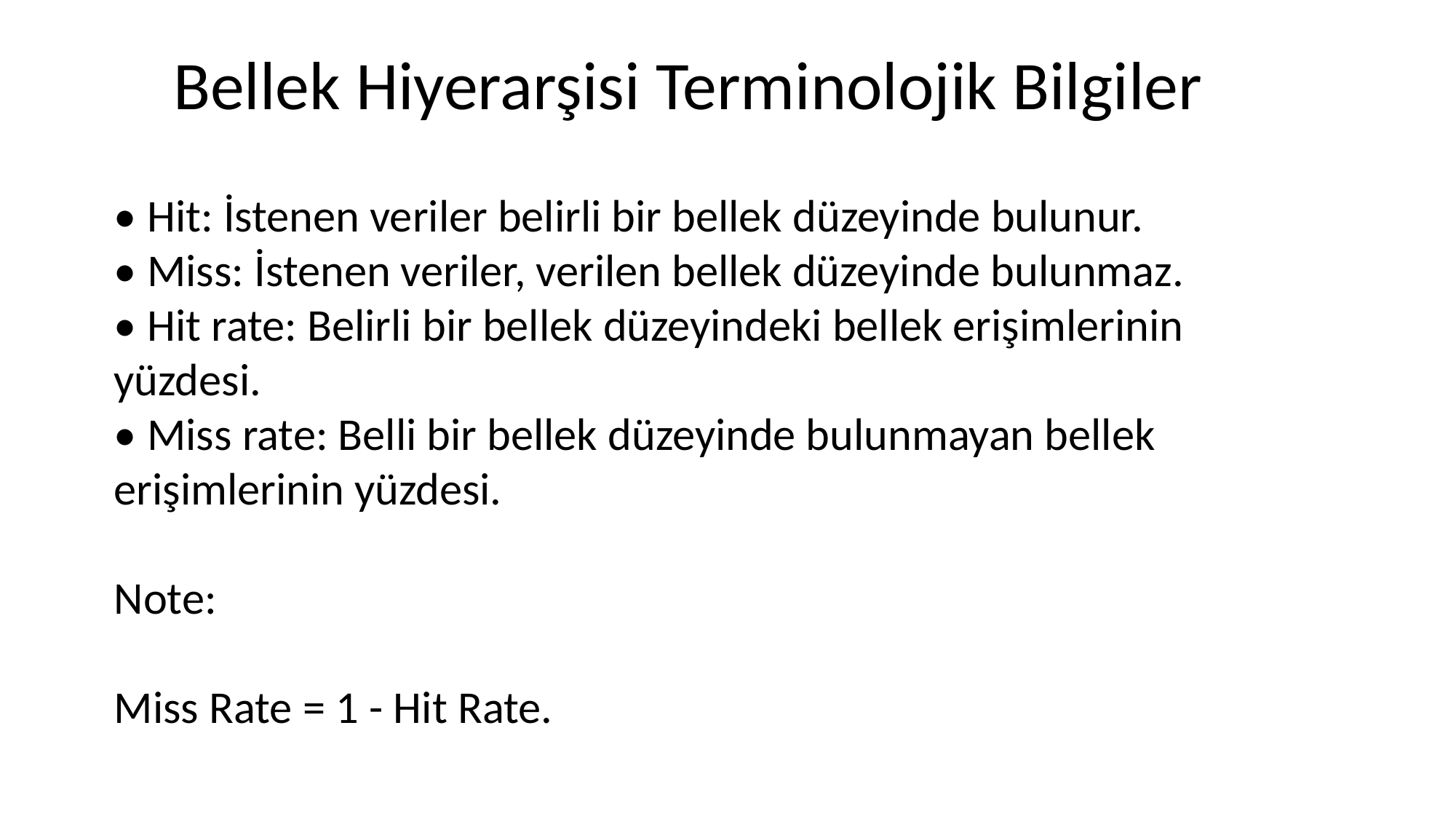

# Bellek Hiyerarşisi Terminolojik Bilgiler
• Hit: İstenen veriler belirli bir bellek düzeyinde bulunur.
• Miss: İstenen veriler, verilen bellek düzeyinde bulunmaz.
• Hit rate: Belirli bir bellek düzeyindeki bellek erişimlerinin yüzdesi.
• Miss rate: Belli bir bellek düzeyinde bulunmayan bellek erişimlerinin yüzdesi.
Note:

Miss Rate = 1 - Hit Rate.